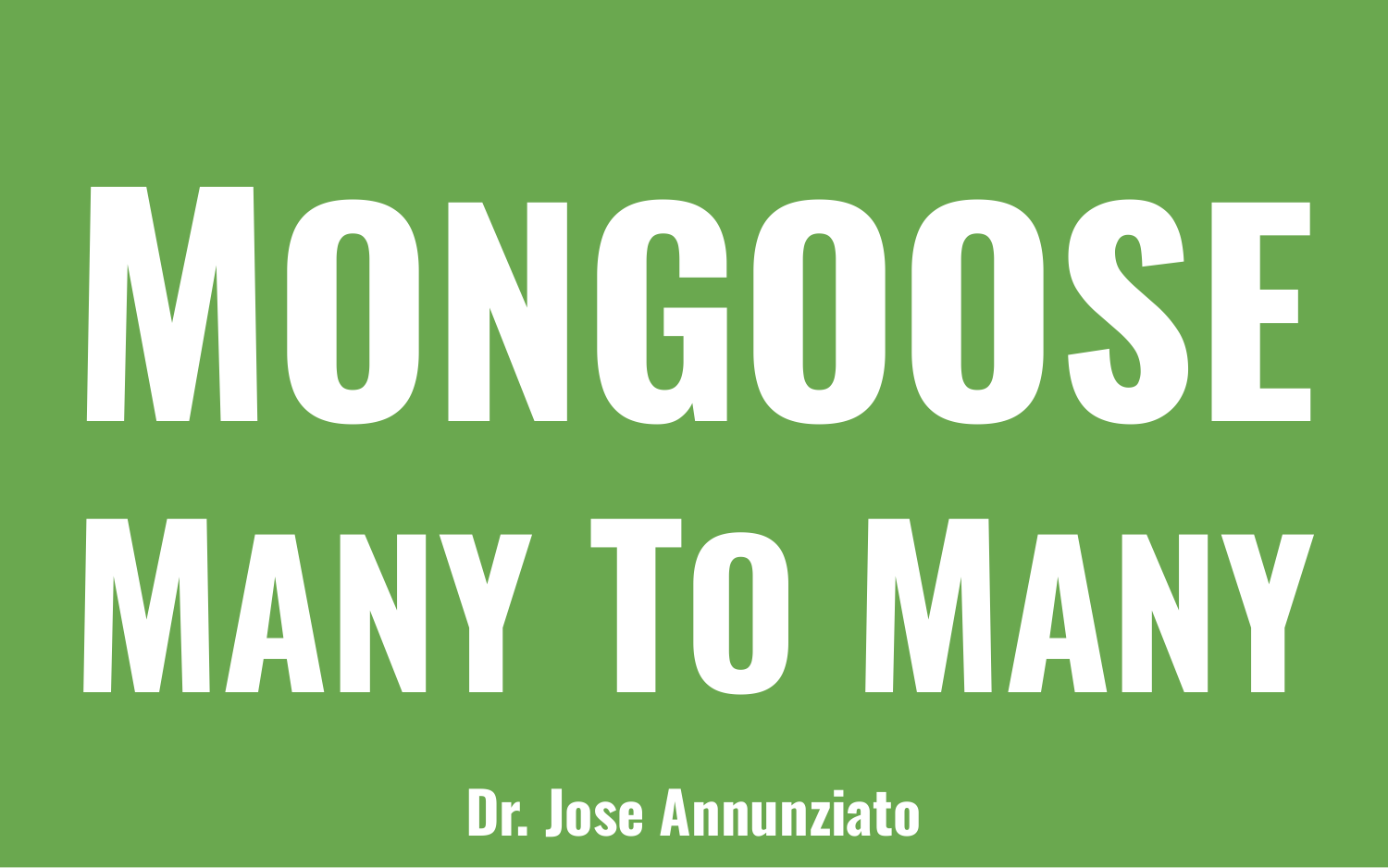

# MONGOOSE MANY TO MANY
Dr. Jose Annunziato